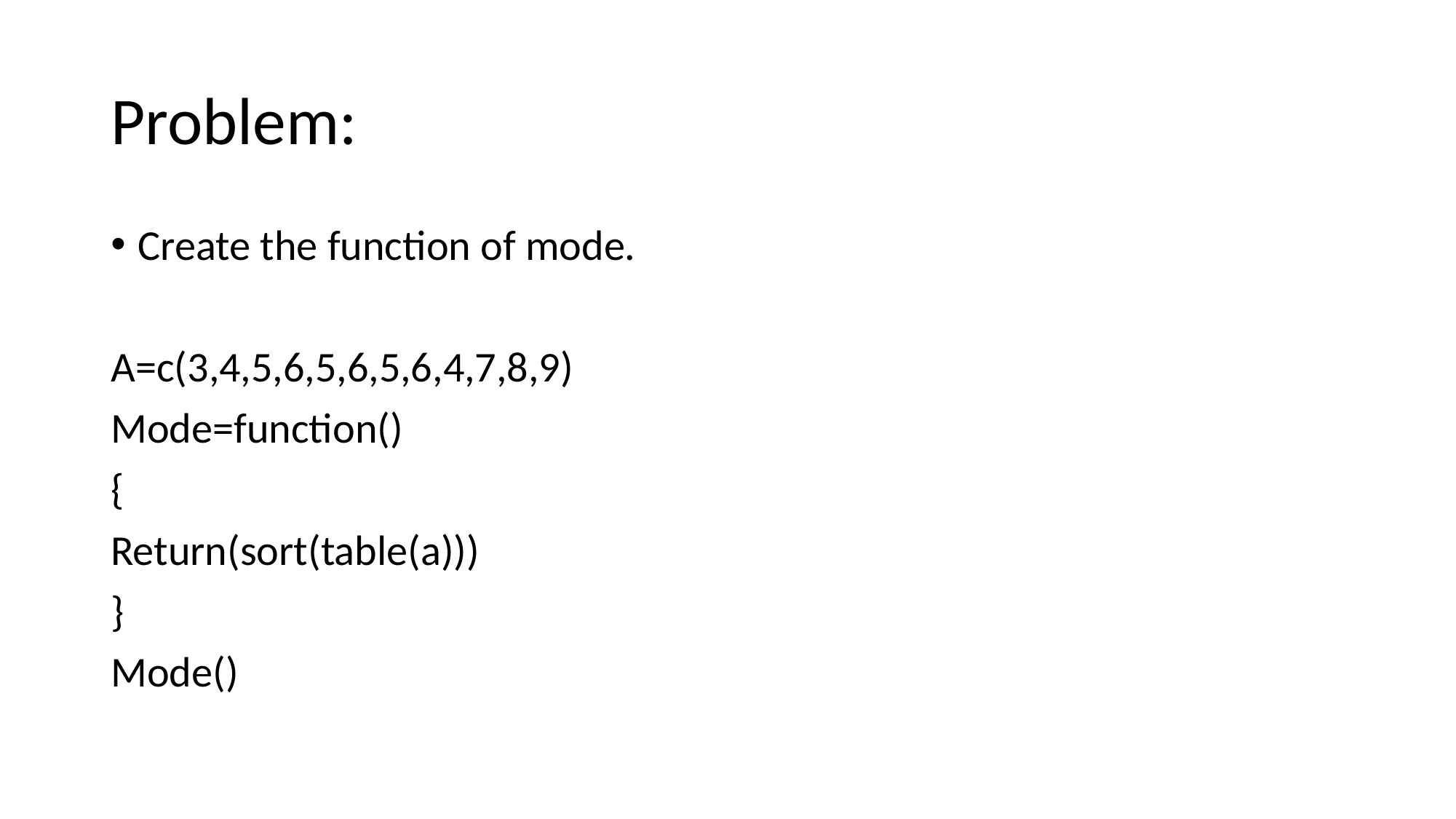

# Problem:
Create the function of mode.

A=c(3,4,5,6,5,6,5,6,4,7,8,9)
Mode=function()
{
Return(sort(table(a)))
}
Mode()